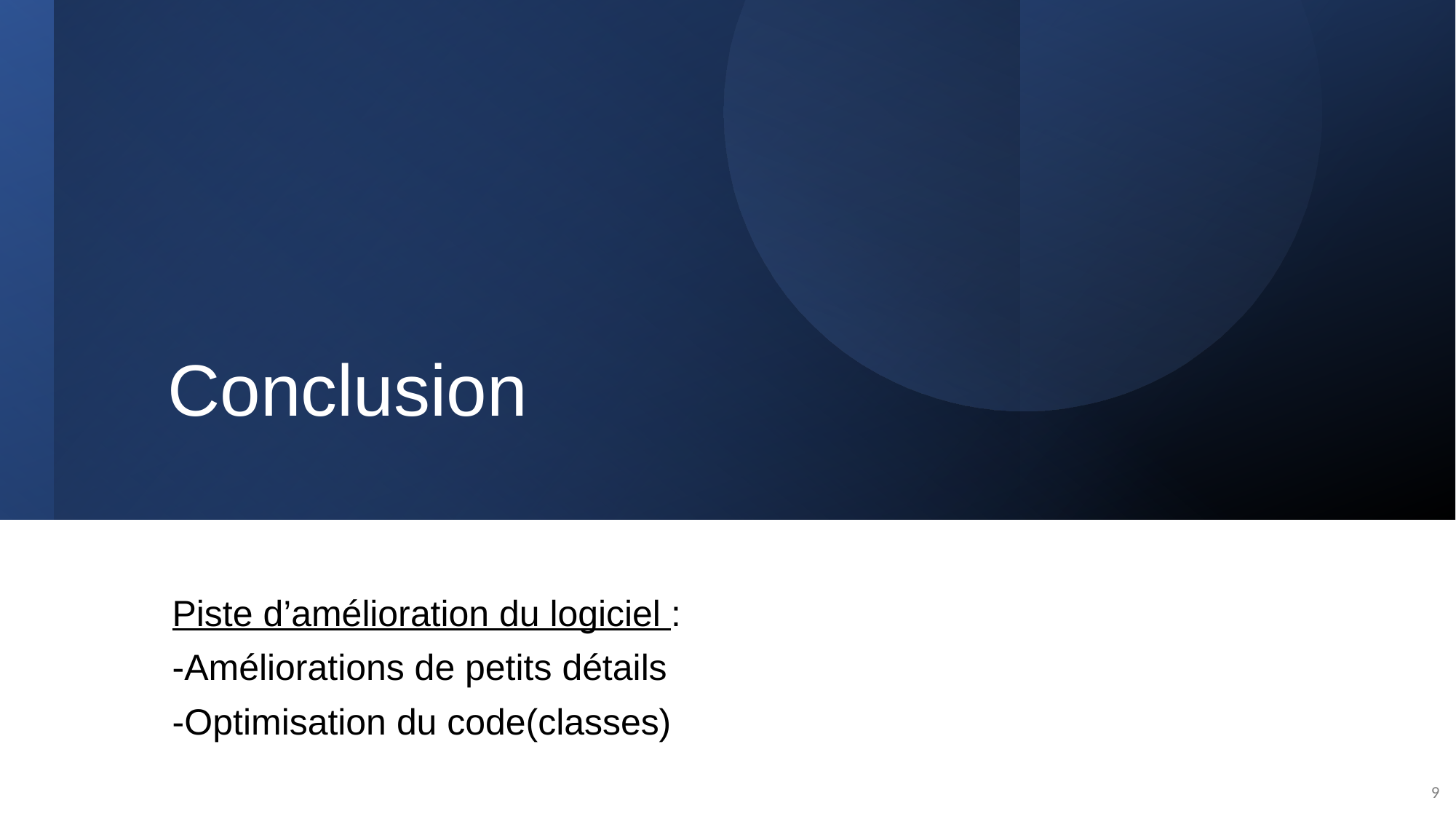

# Conclusion
Piste d’amélioration du logiciel :
-Améliorations de petits détails
-Optimisation du code(classes)
9